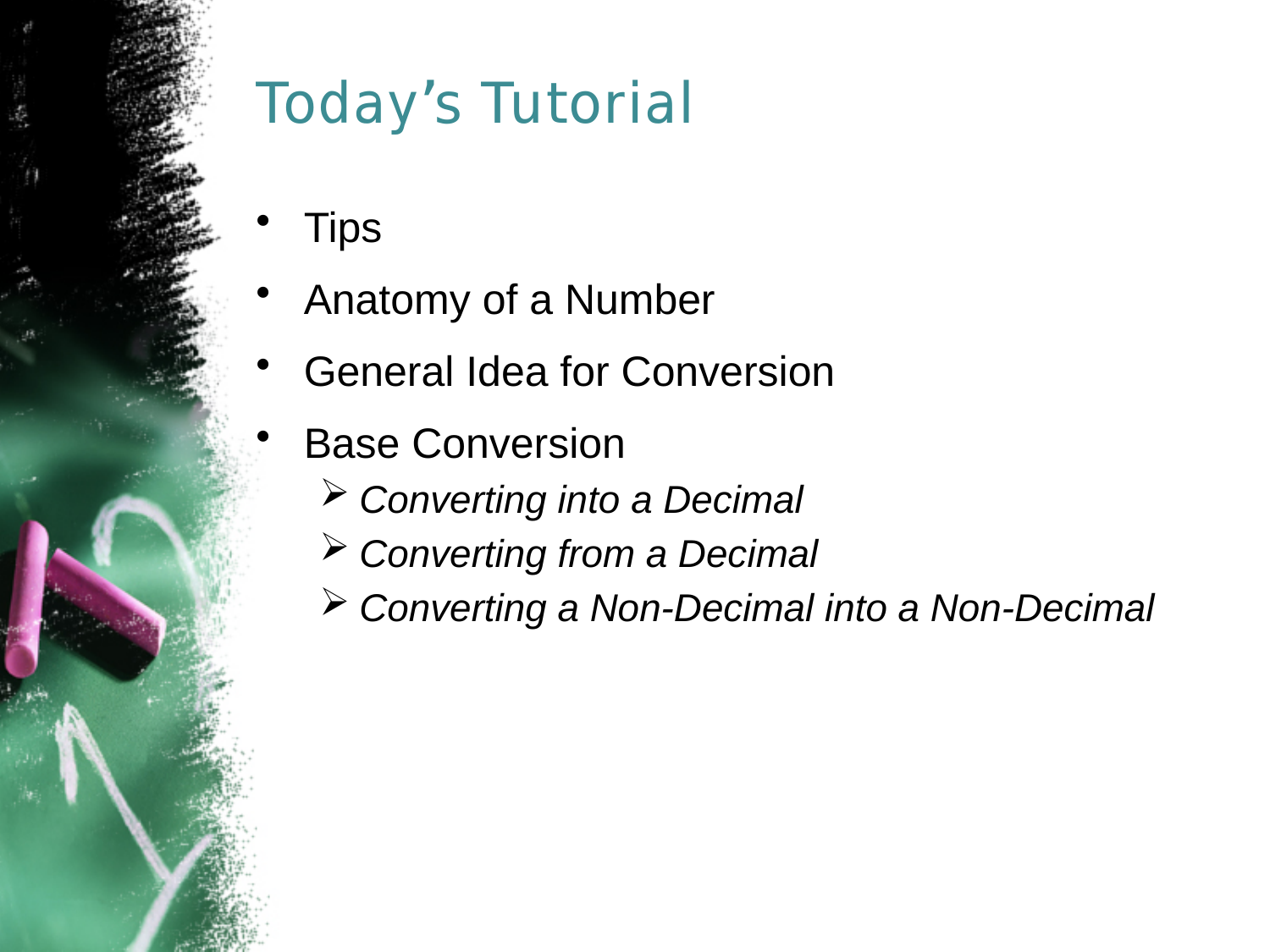

# Today’s Tutorial
Tips
Anatomy of a Number
General Idea for Conversion
Base Conversion
Converting into a Decimal
Converting from a Decimal
Converting a Non-Decimal into a Non-Decimal